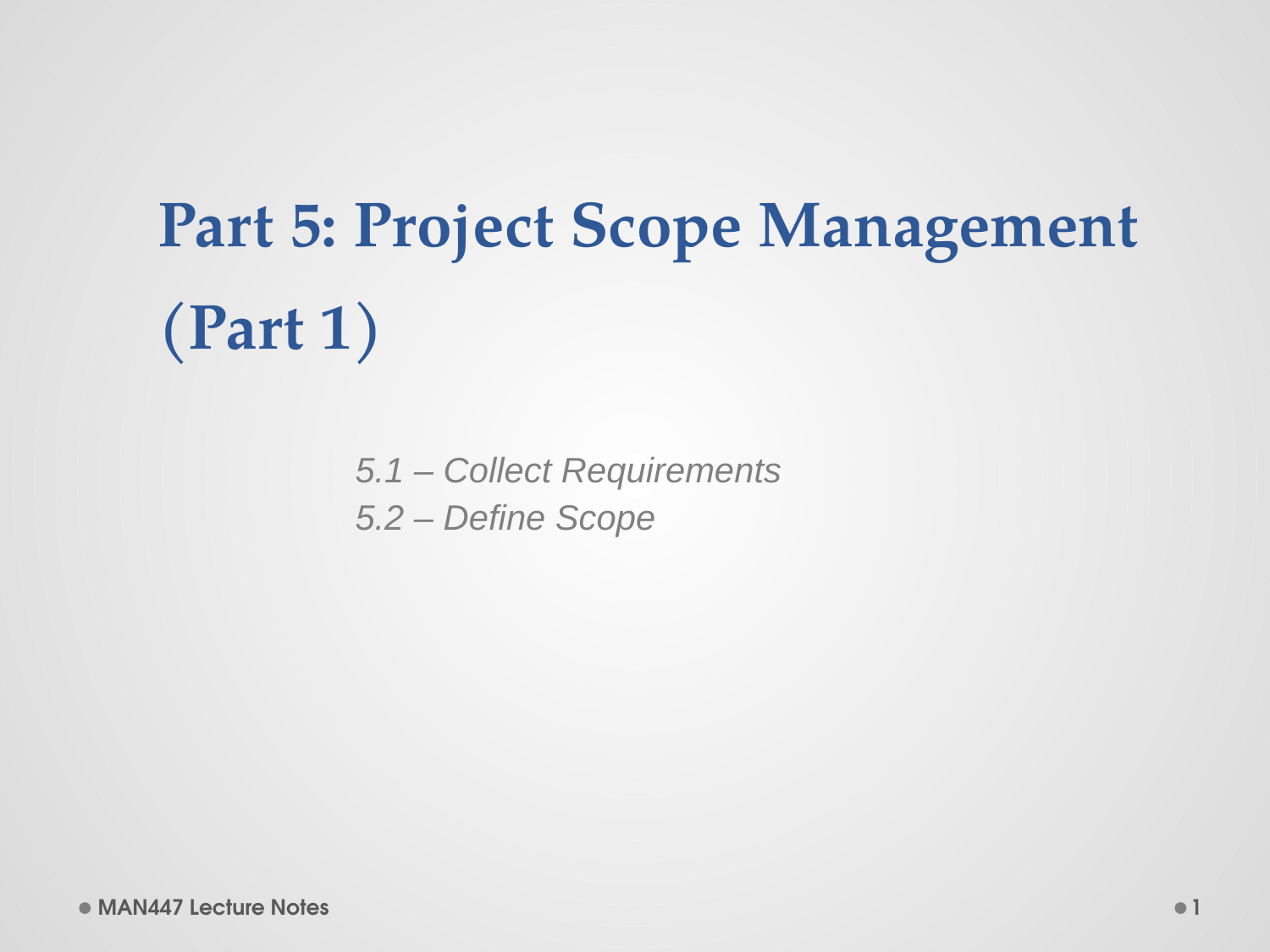

# Part 5: Project Scope Management (Part 1)
5.1 – Collect Requirements
5.2 – Define Scope
MAN447 Lecture Notes
1